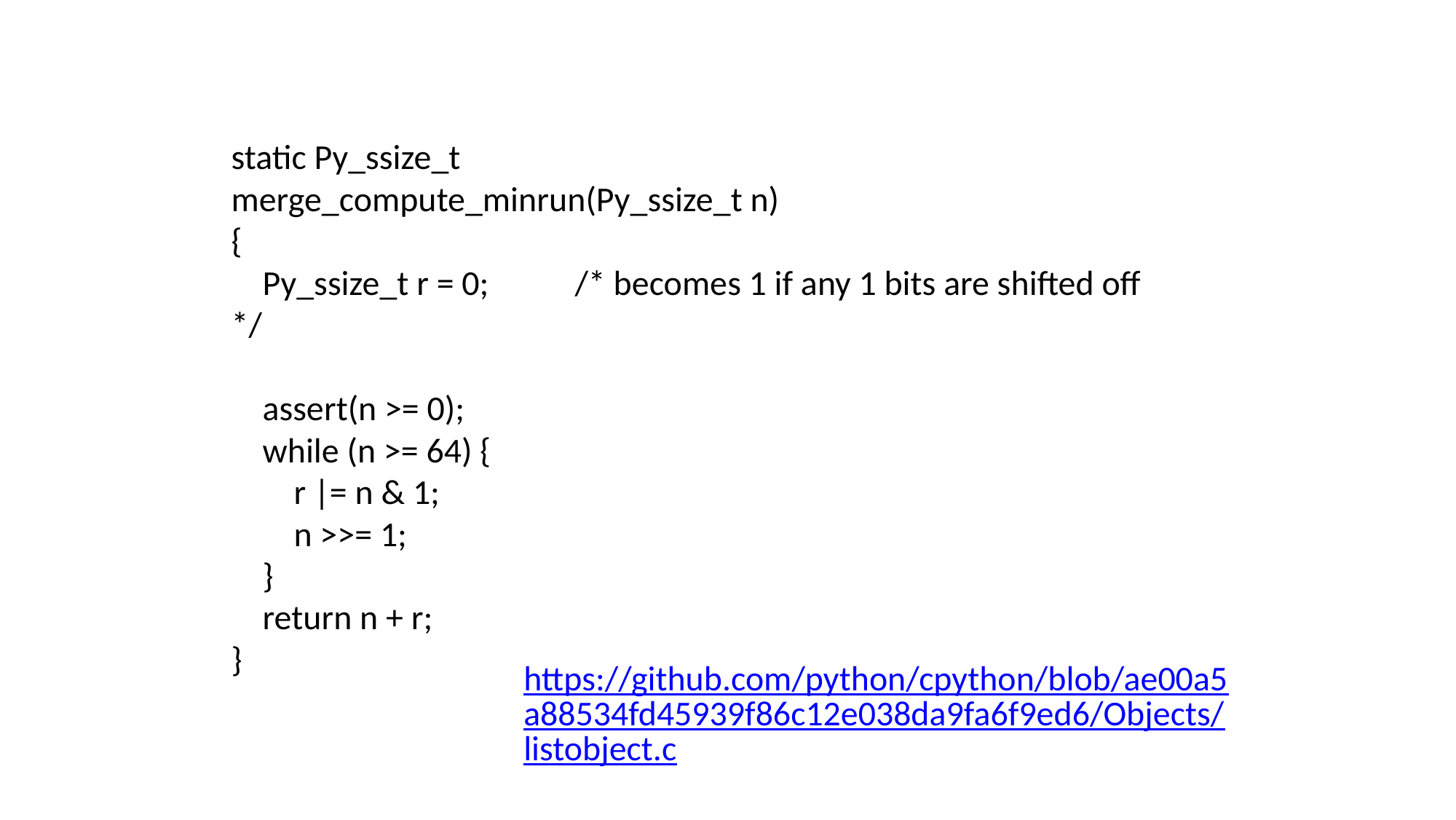

static Py_ssize_t
merge_compute_minrun(Py_ssize_t n)
{
    Py_ssize_t r = 0;           /* becomes 1 if any 1 bits are shifted off */

    assert(n >= 0);
    while (n >= 64) {
        r |= n & 1;
        n >>= 1;
    }
    return n + r;
}
https://github.com/python/cpython/blob/ae00a5a88534fd45939f86c12e038da9fa6f9ed6/Objects/listobject.c